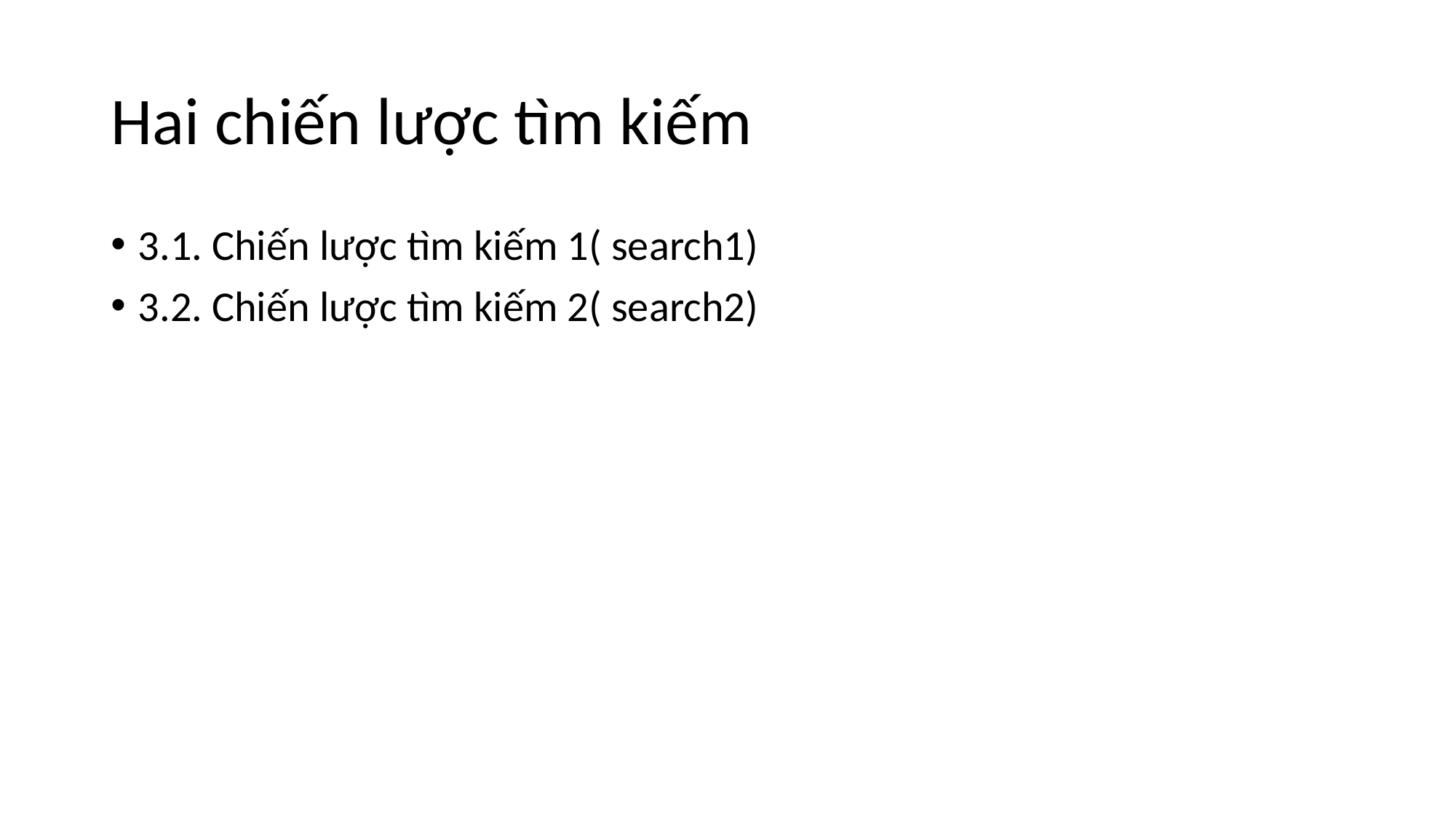

# Hai chiến lược tìm kiếm
3.1. Chiến lược tìm kiếm 1( search1)
3.2. Chiến lược tìm kiếm 2( search2)